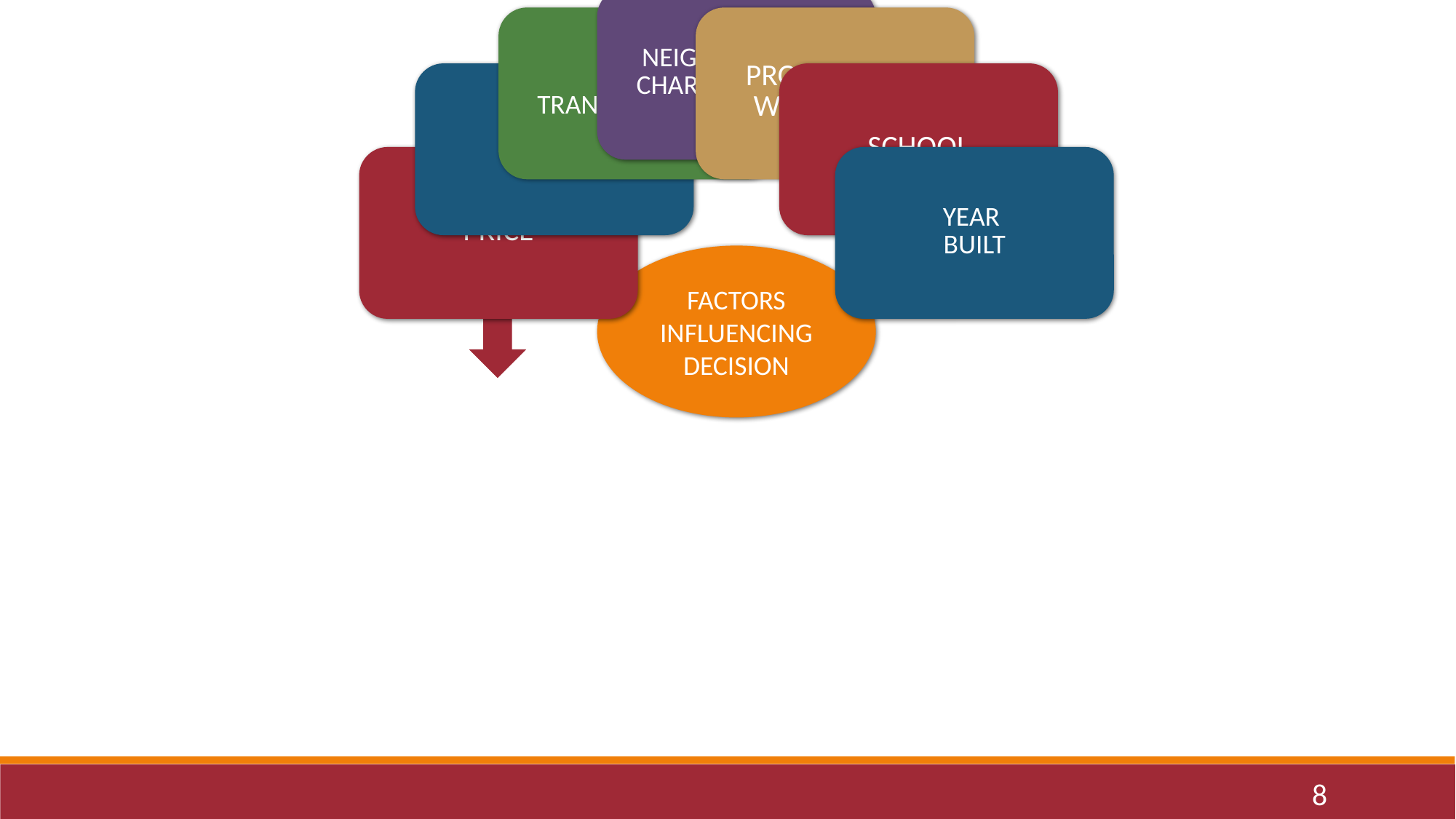

FACTORS INFLUENCING DECISION
PRICE
SIZE
SCHOOL
YEAR
BUILT
8